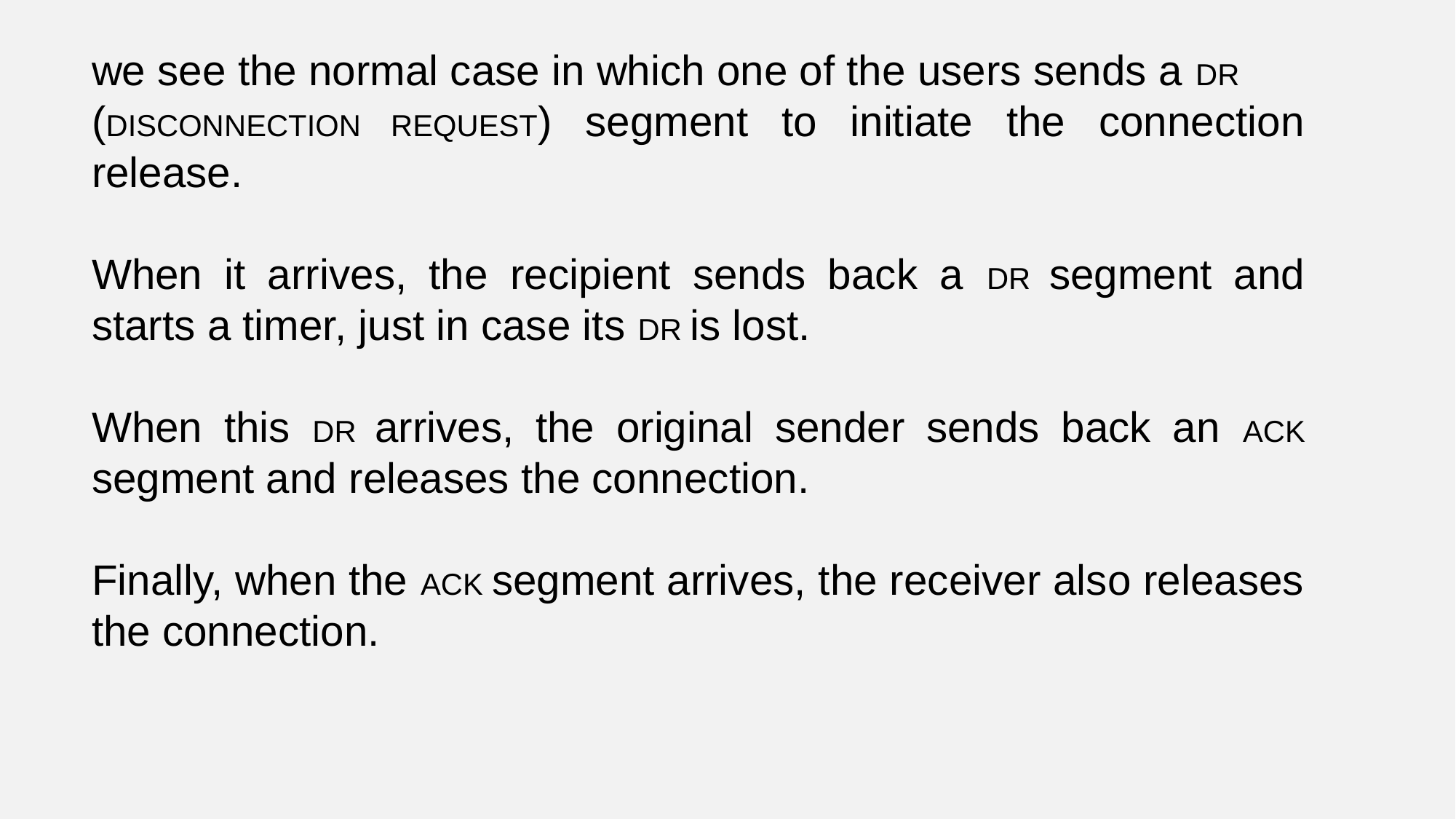

we see the normal case in which one of the users sends a DR
(DISCONNECTION REQUEST) segment to initiate the connection release.

When it arrives, the recipient sends back a DR segment and starts a timer, just in case its DR is lost.

When this DR arrives, the original sender sends back an ACK segment and releases the connection.

Finally, when the ACK segment arrives, the receiver also releases the connection.